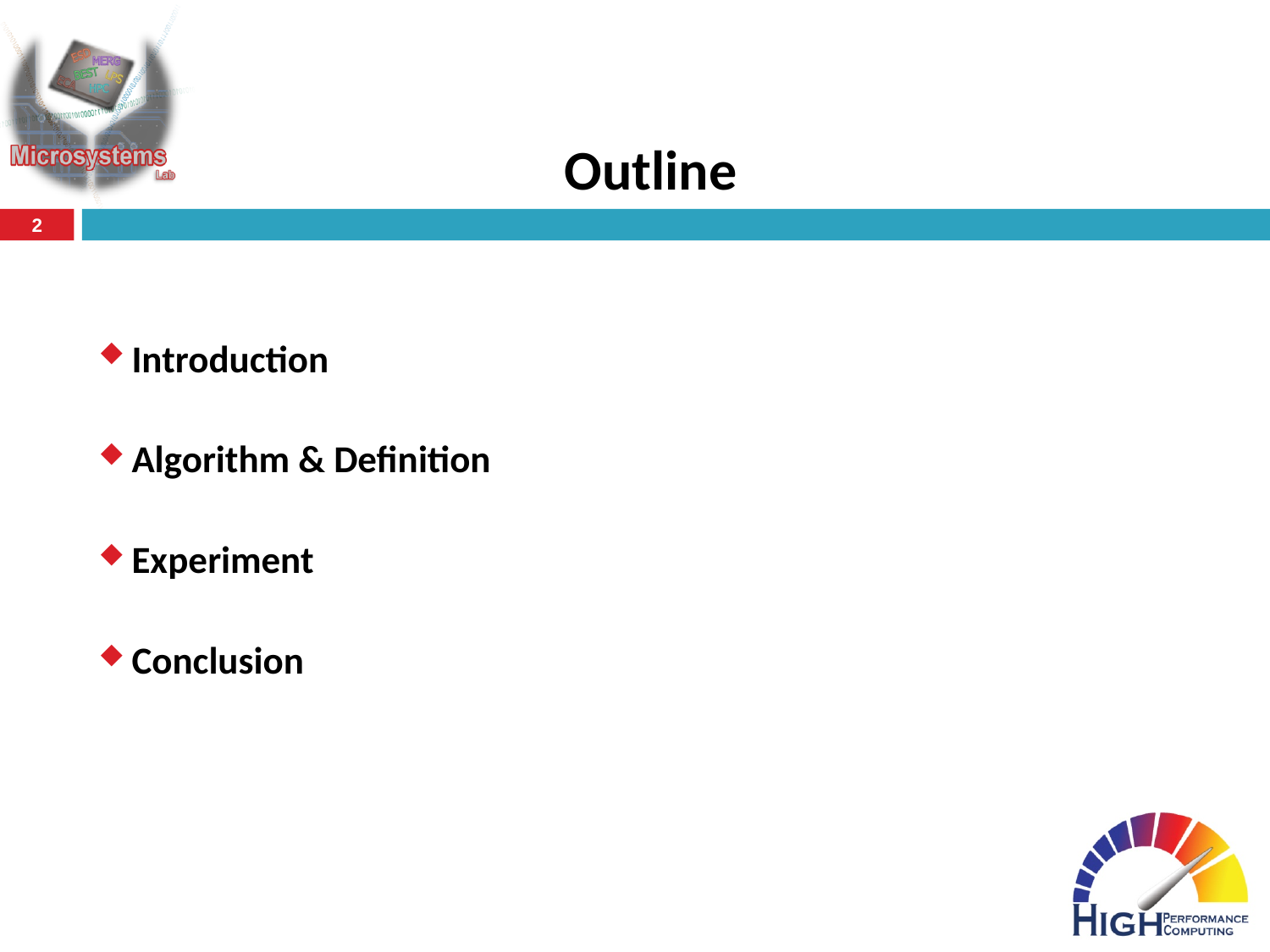

# Outline
2
Introduction
Algorithm & Definition
Experiment
Conclusion